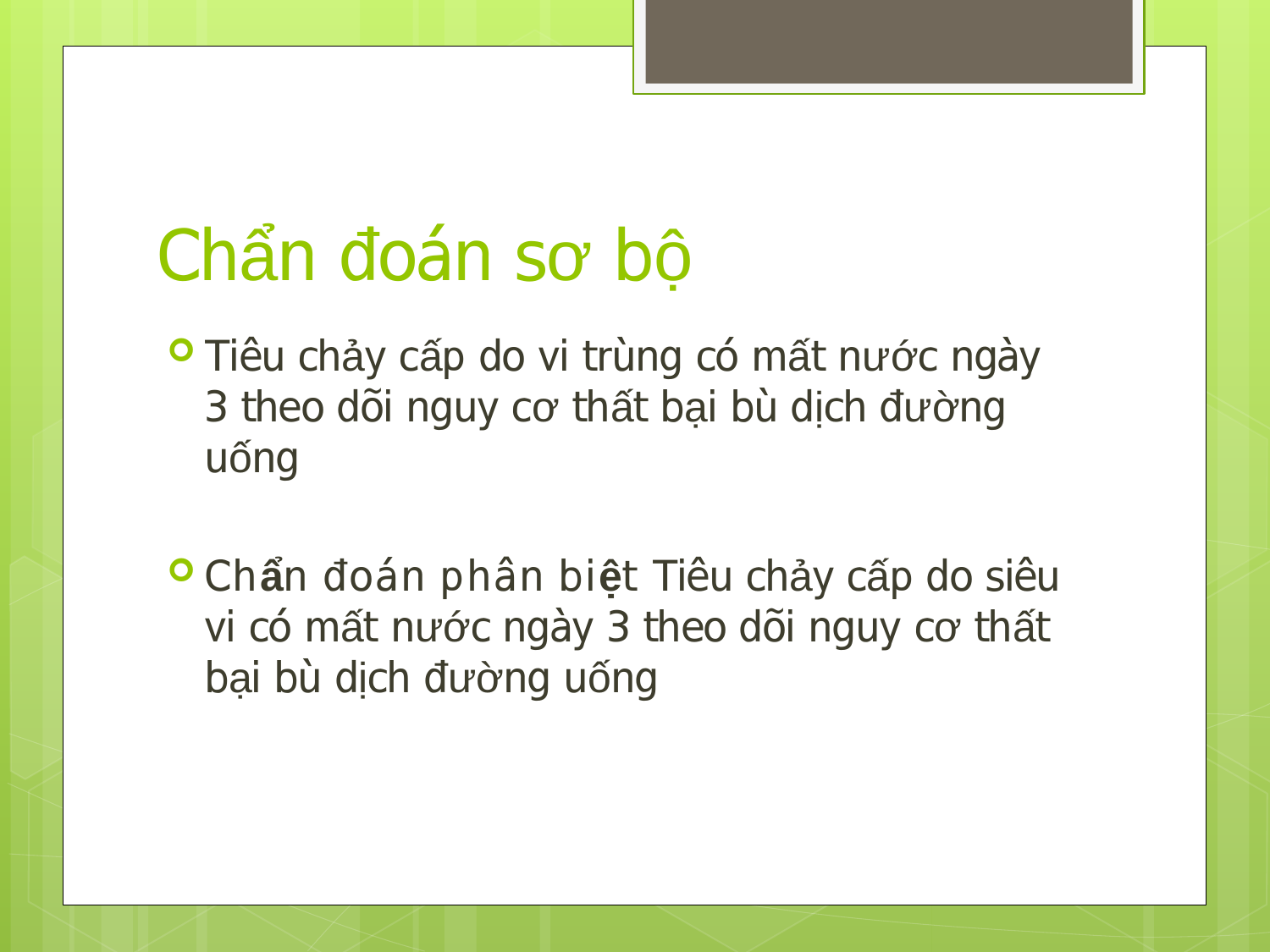

# Chẩn đoán sơ bộ
Tiêu chảy cấp do vi trùng có mất nước ngày 3 theo dõi nguy cơ thất bại bù dịch đường uống

Chẩn đoán phân biệt Tiêu chảy cấp do siêu vi có mất nước ngày 3 theo dõi nguy cơ thất bại bù dịch đường uống